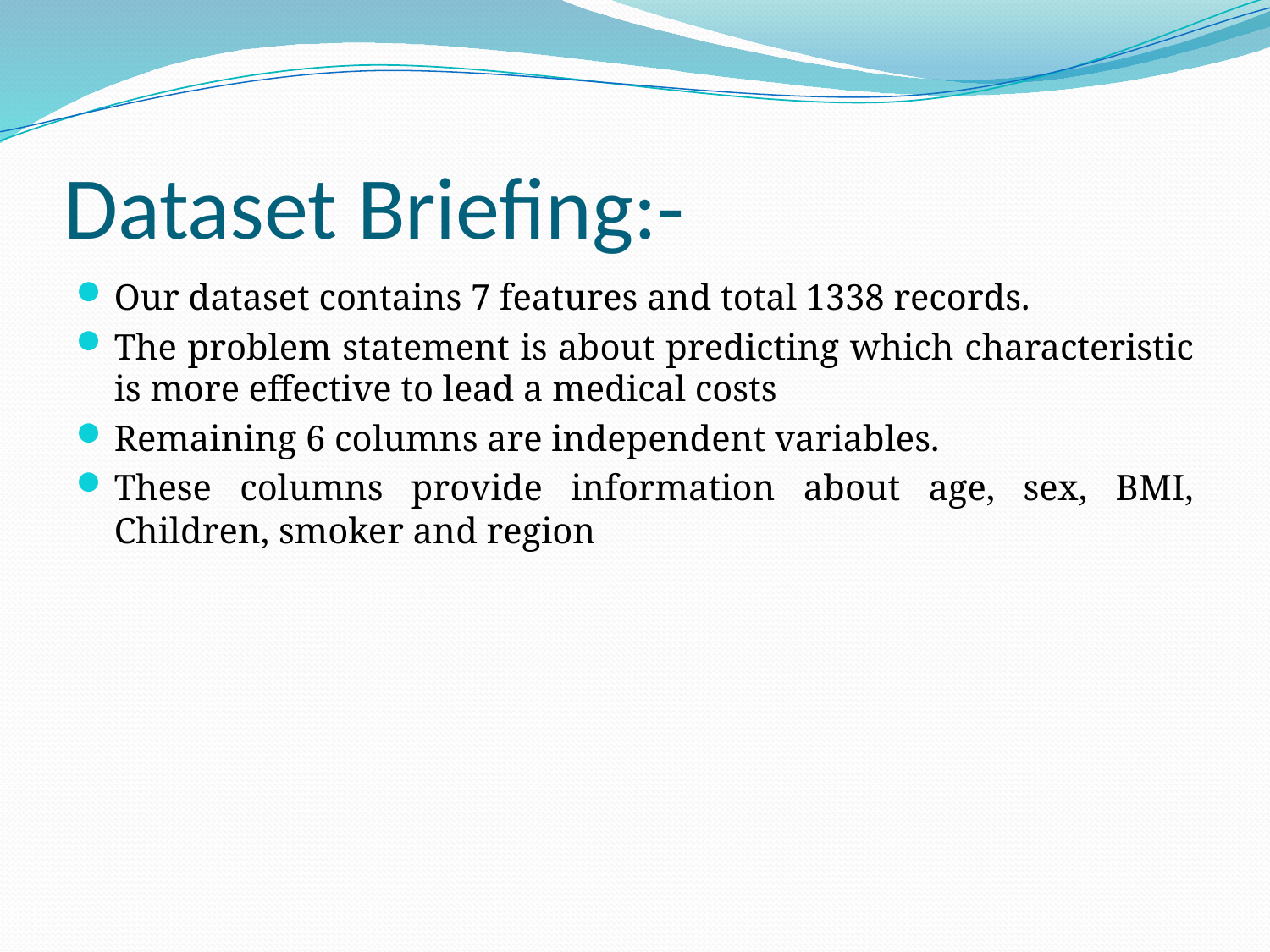

# Dataset Briefing:-
Our dataset contains 7 features and total 1338 records.
The problem statement is about predicting which characteristic is more effective to lead a medical costs
Remaining 6 columns are independent variables.
These columns provide information about age, sex, BMI, Children, smoker and region